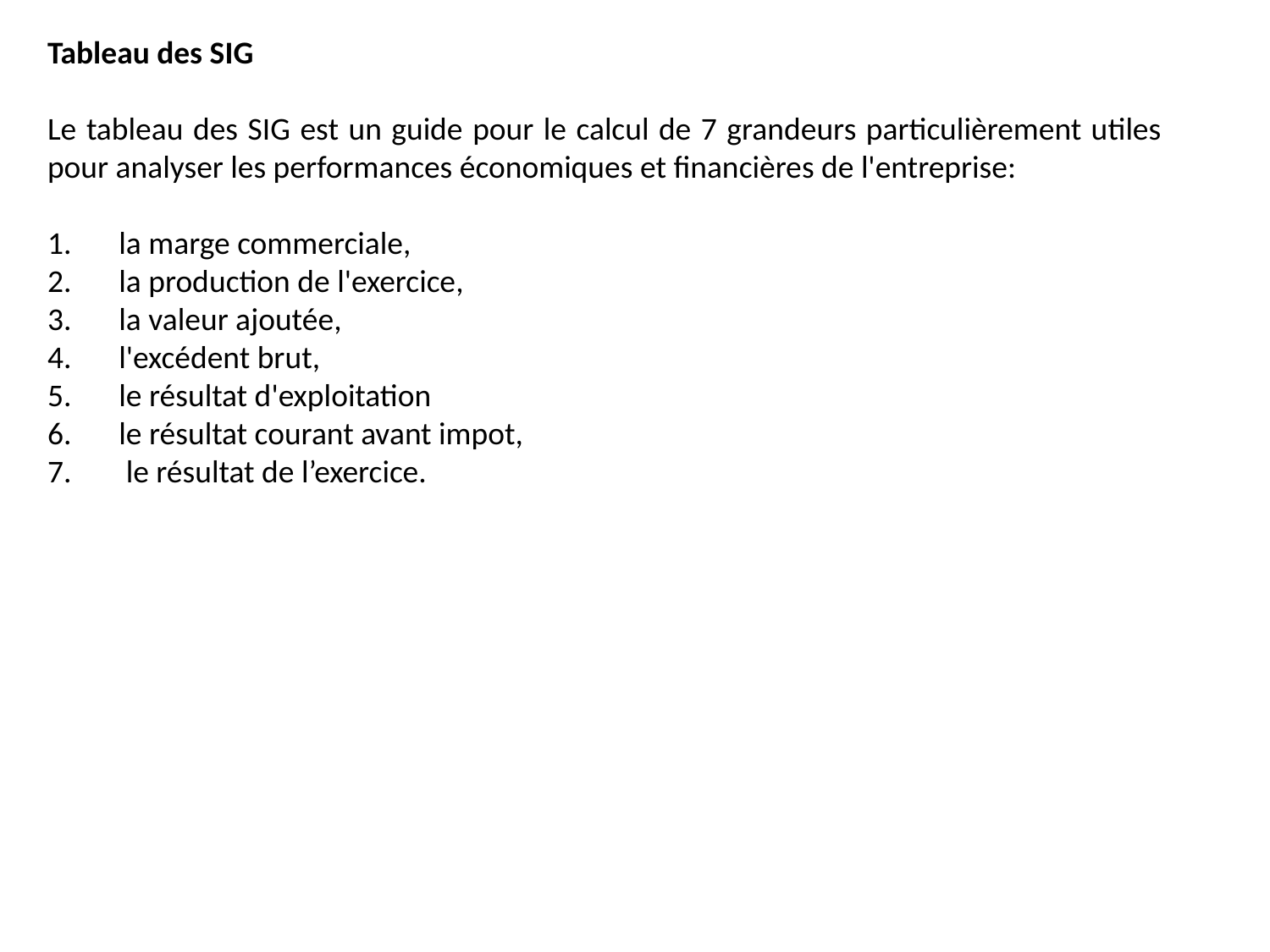

Tableau des SIG

Le tableau des SIG est un guide pour le calcul de 7 grandeurs particulièrement utiles pour analyser les performances économiques et financières de l'entreprise:

la marge commerciale,
la production de l'exercice,
la valeur ajoutée,
l'excédent brut,
le résultat d'exploitation
le résultat courant avant impot,
 le résultat de l’exercice.